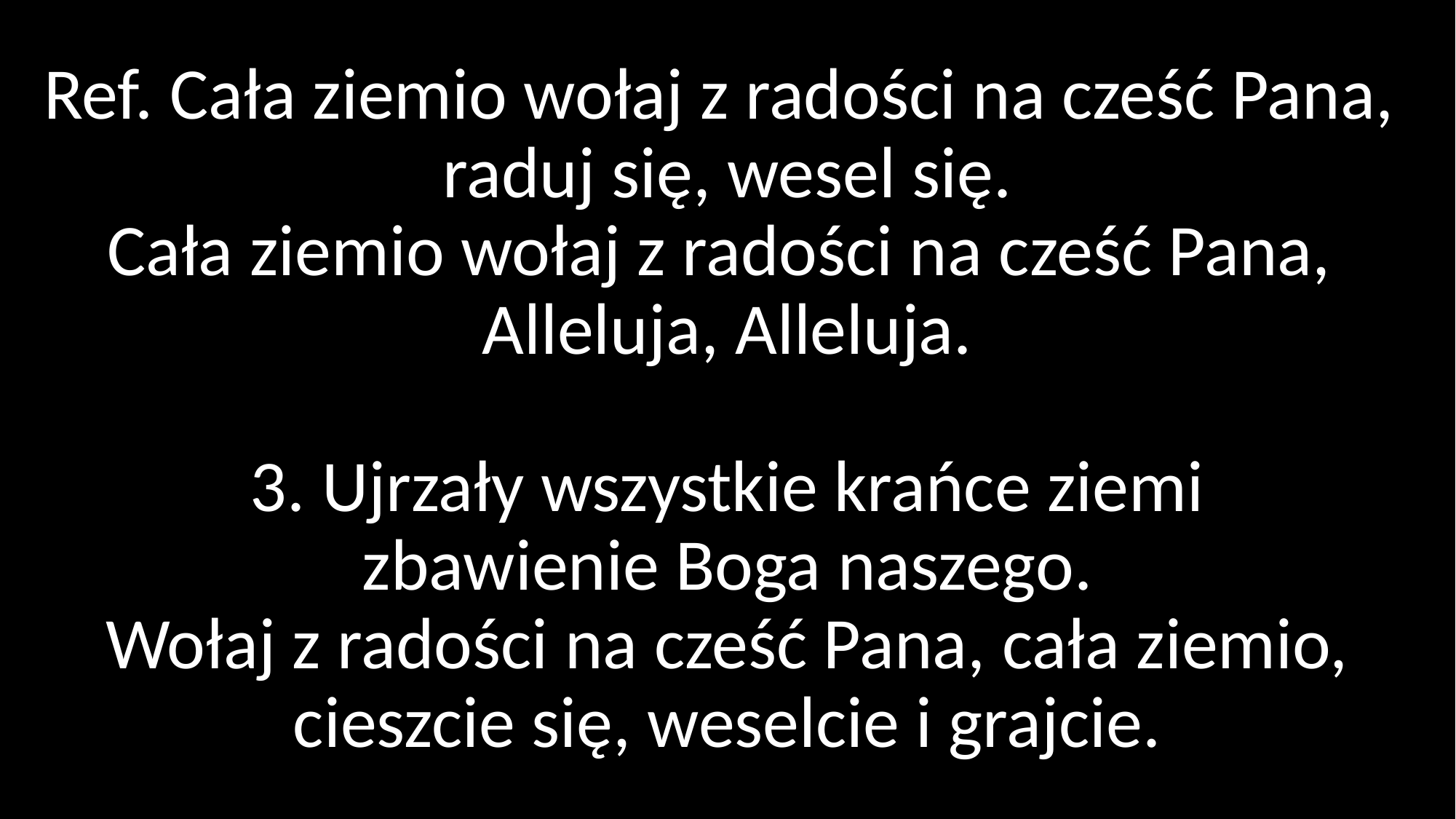

# Ref. Cała ziemio wołaj z radości na cześć Pana, raduj się, wesel się. Cała ziemio wołaj z radości na cześć Pana, Alleluja, Alleluja. 3. Ujrzały wszystkie krańce ziemi zbawienie Boga naszego. Wołaj z radości na cześć Pana, cała ziemio, cieszcie się, weselcie i grajcie.